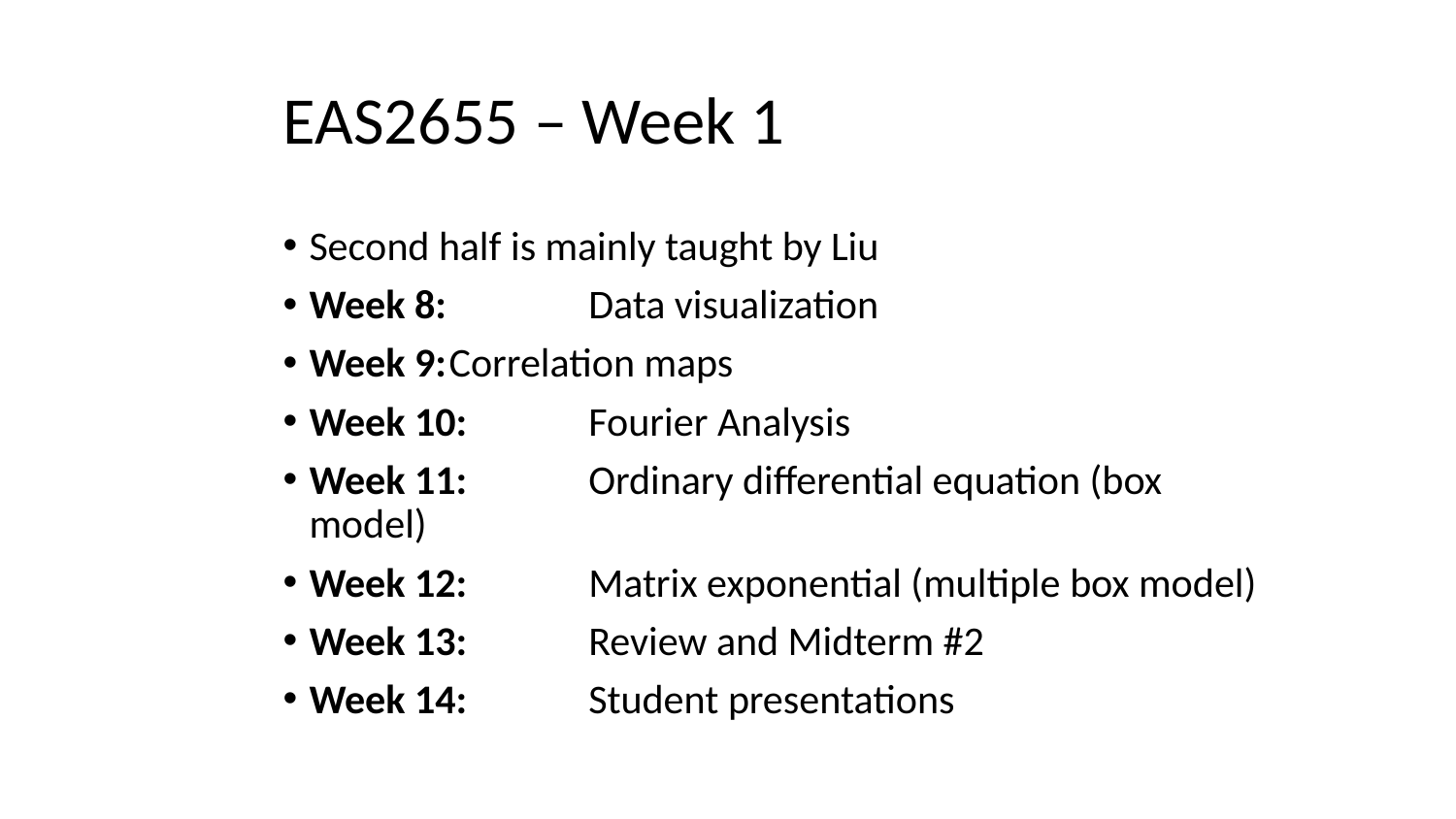

# EAS2655 – Week 1
Second half is mainly taught by Liu
Week 8: 	Data visualization
Week 9:	Correlation maps
Week 10: 	Fourier Analysis
Week 11: 	Ordinary differential equation (box model)
Week 12: 	Matrix exponential (multiple box model)
Week 13: 	Review and Midterm #2
Week 14: 	Student presentations